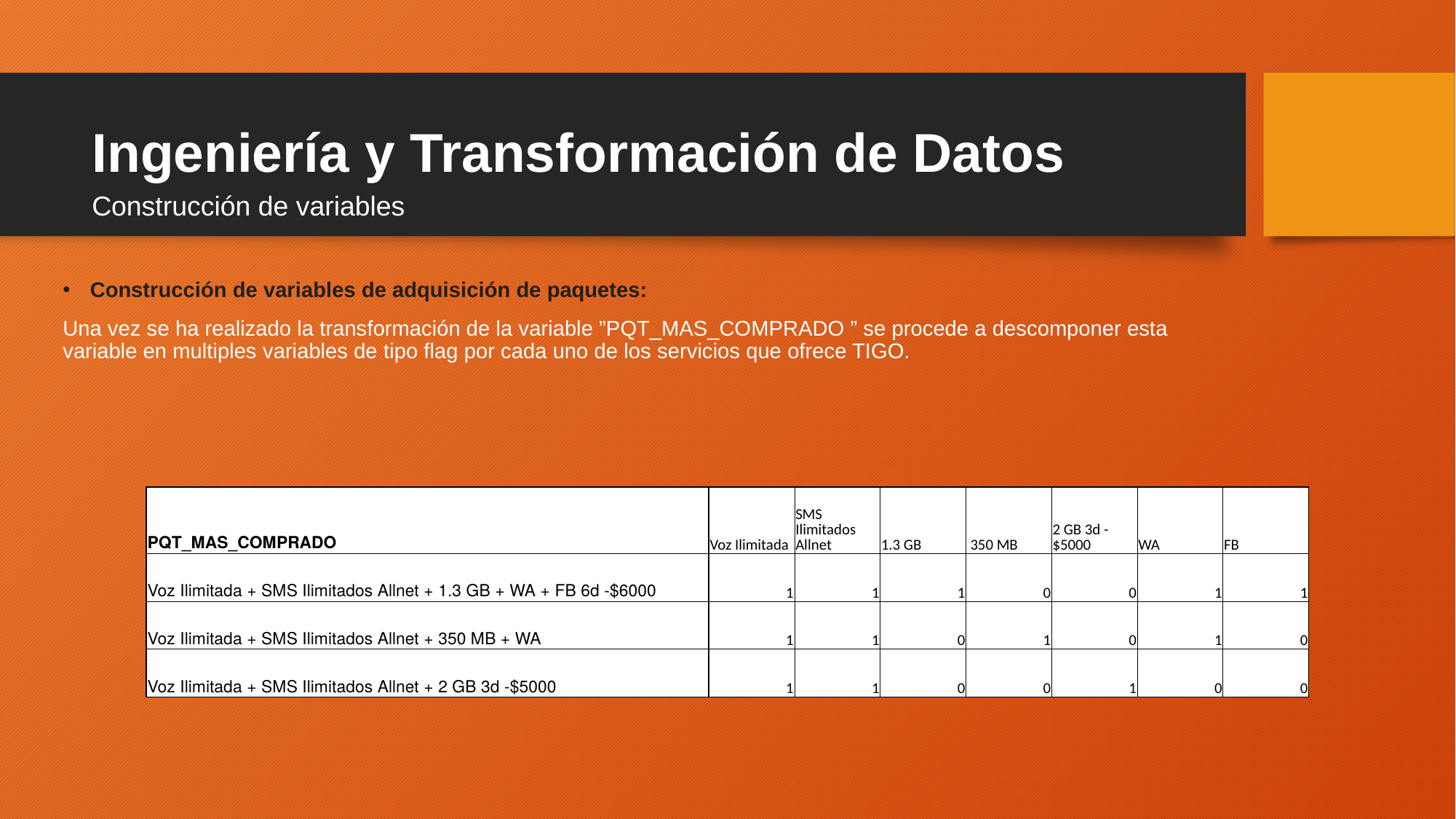

# Ingeniería y Transformación de Datos
Construcción de variables
Construcción de variables de adquisición de paquetes:
Una vez se ha realizado la transformación de la variable ”PQT_MAS_COMPRADO ” se procede a descomponer esta variable en multiples variables de tipo flag por cada uno de los servicios que ofrece TIGO.

| PQT\_MAS\_COMPRADO | Voz Ilimitada | SMS Ilimitados Allnet | 1.3 GB | 350 MB | 2 GB 3d -$5000 | WA | FB |
| --- | --- | --- | --- | --- | --- | --- | --- |
| Voz Ilimitada + SMS Ilimitados Allnet + 1.3 GB + WA + FB 6d -$6000 | 1 | 1 | 1 | 0 | 0 | 1 | 1 |
| Voz Ilimitada + SMS Ilimitados Allnet + 350 MB + WA | 1 | 1 | 0 | 1 | 0 | 1 | 0 |
| Voz Ilimitada + SMS Ilimitados Allnet + 2 GB 3d -$5000 | 1 | 1 | 0 | 0 | 1 | 0 | 0 |